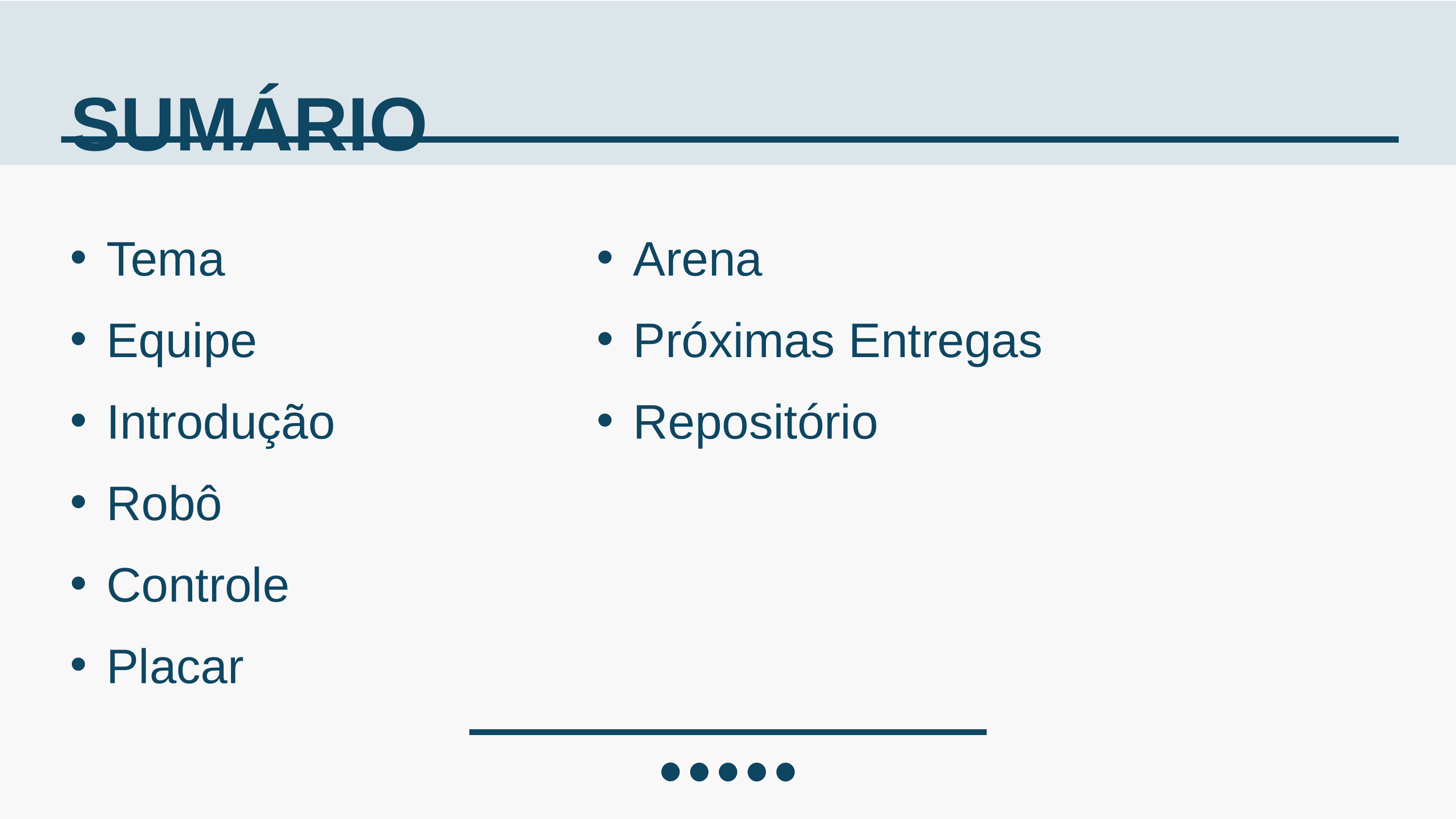

SUMÁRIO
Tema
Equipe
Introdução
Robô
Controle
Placar
Arena
Próximas Entregas
Repositório